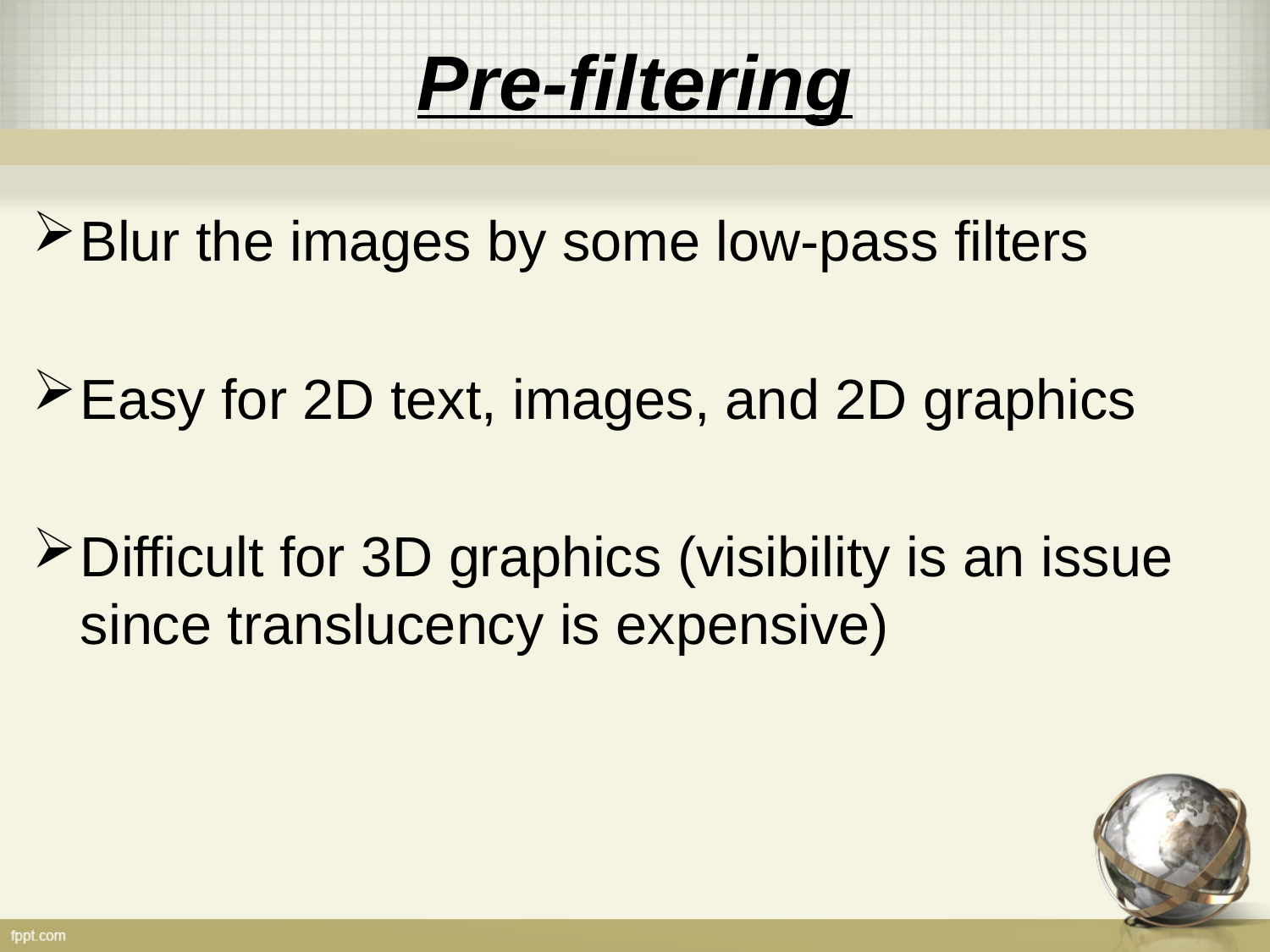

# Pre-filtering
Blur the images by some low-pass filters

Easy for 2D text, images, and 2D graphics

Difficult for 3D graphics (visibility is an issue since translucency is expensive)